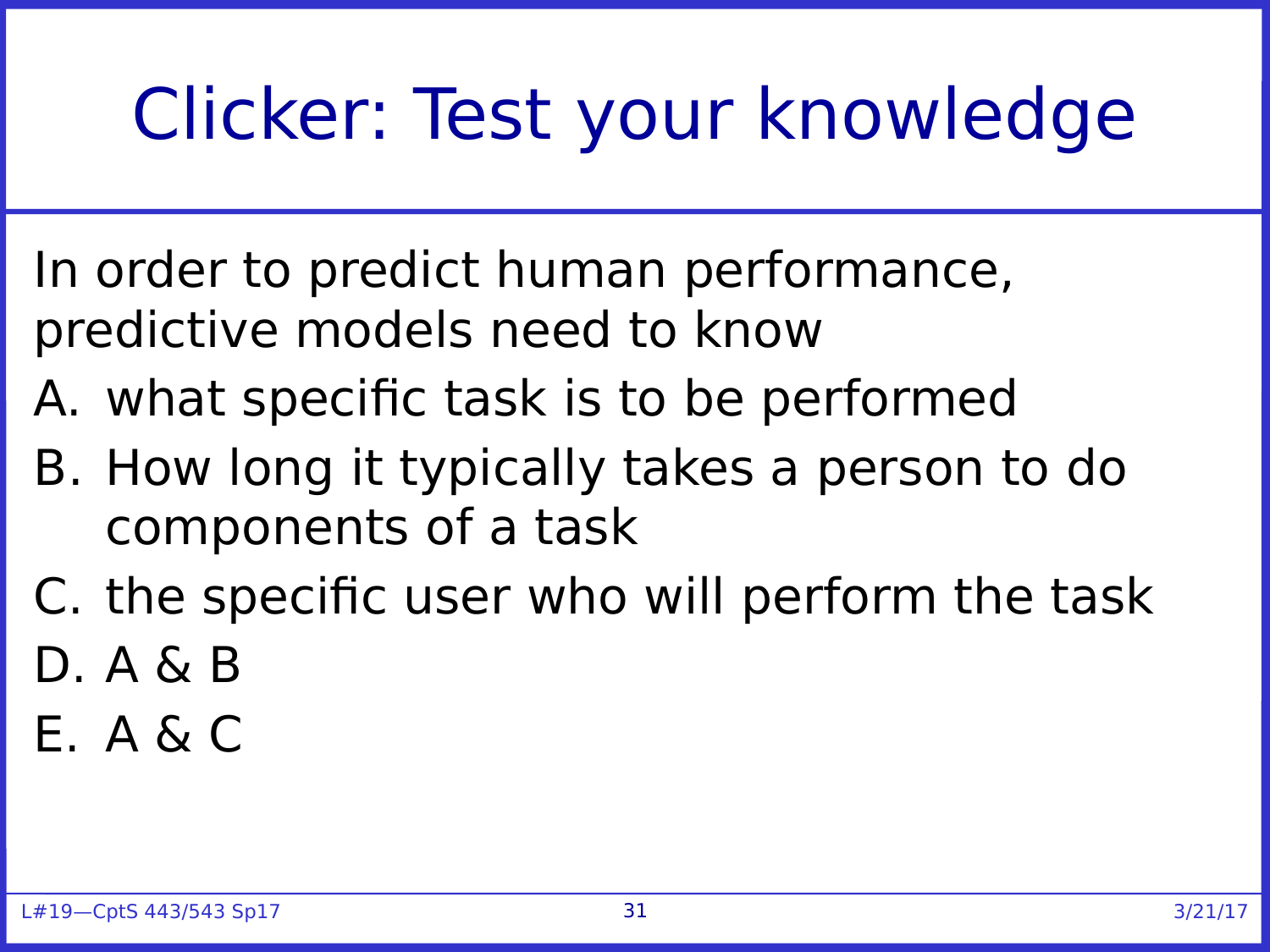

# Clicker: Test your knowledge
In order to predict human performance, predictive models need to know
what specific task is to be performed
How long it typically takes a person to do components of a task
the specific user who will perform the task
A & B
A & C
31